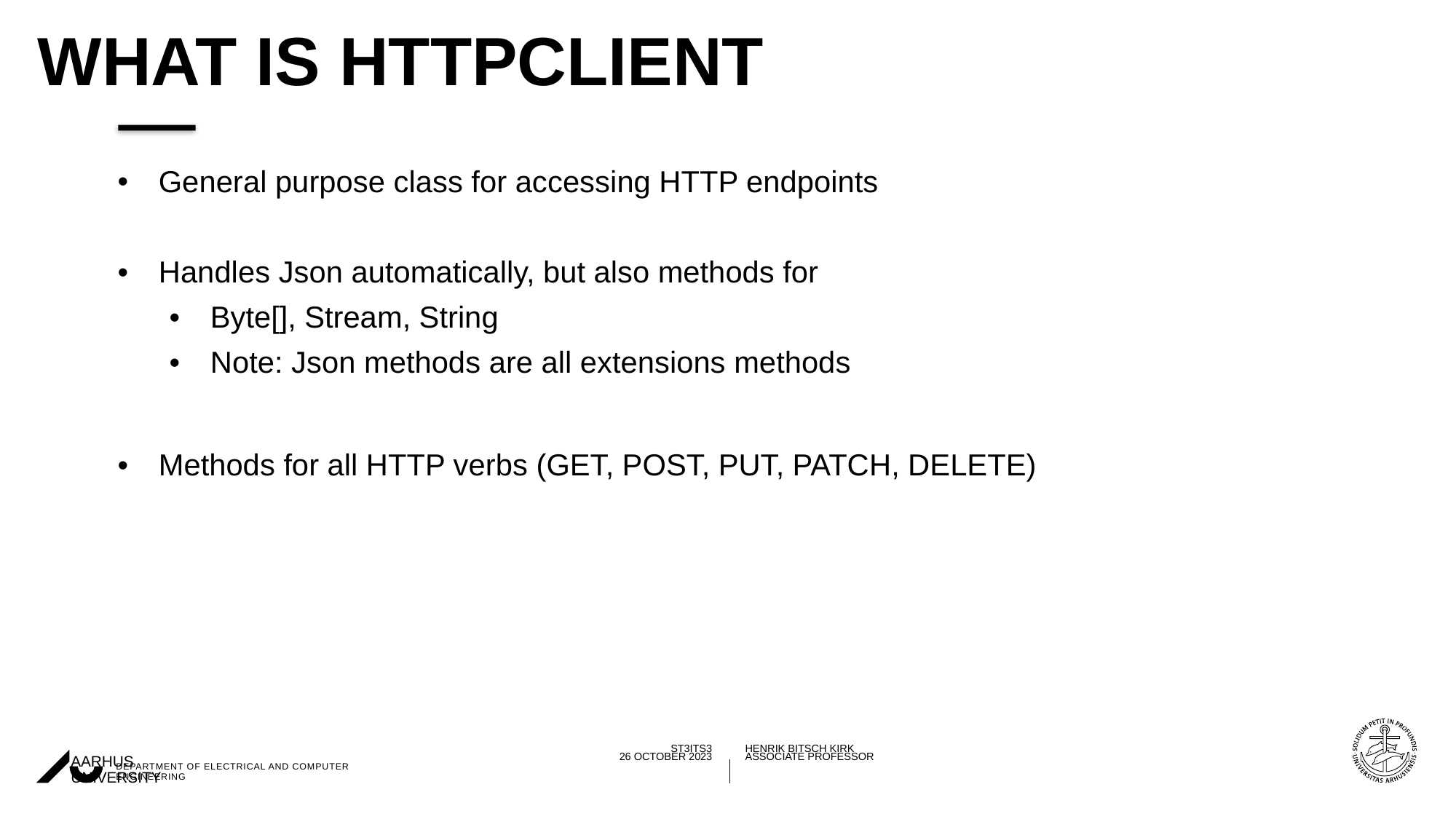

# What is HTTPClient
General purpose class for accessing HTTP endpoints

Handles Json automatically, but also methods for
Byte[], Stream, String
Note: Json methods are all extensions methods

Methods for all HTTP verbs (GET, POST, PUT, PATCH, DELETE)

06/11/202326/10/2023